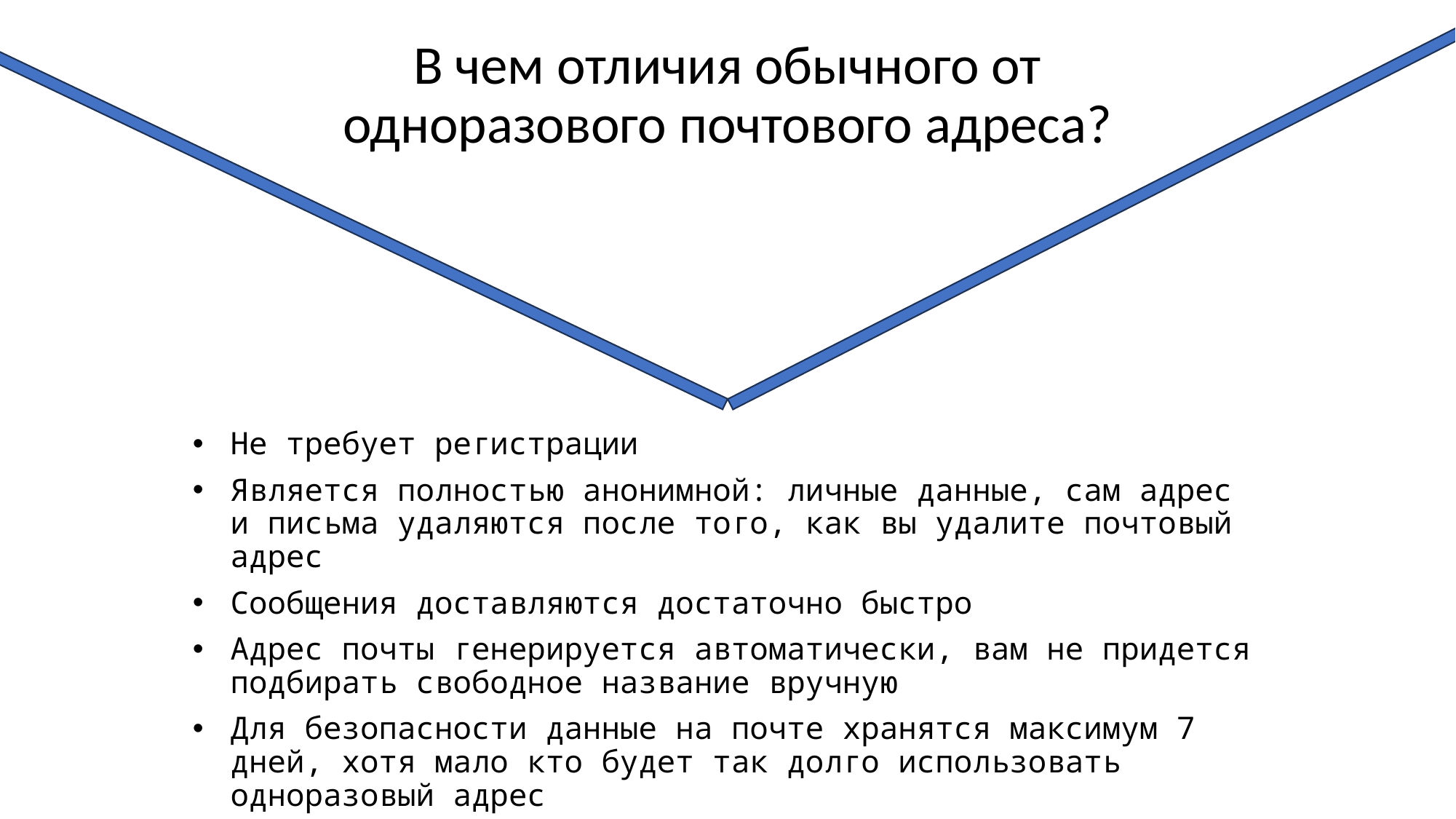

# В чем отличия обычного от одноразового почтового адреса?

Не требует регистрации
Является полностью анонимной: личные данные, сам адрес и письма удаляются после того, как вы удалите почтовый адрес
Сообщения доставляются достаточно быстро
Адрес почты генерируется автоматически, вам не придется подбирать свободное название вручную
Для безопасности данные на почте хранятся максимум 7 дней, хотя мало кто будет так долго использовать одноразовый адрес